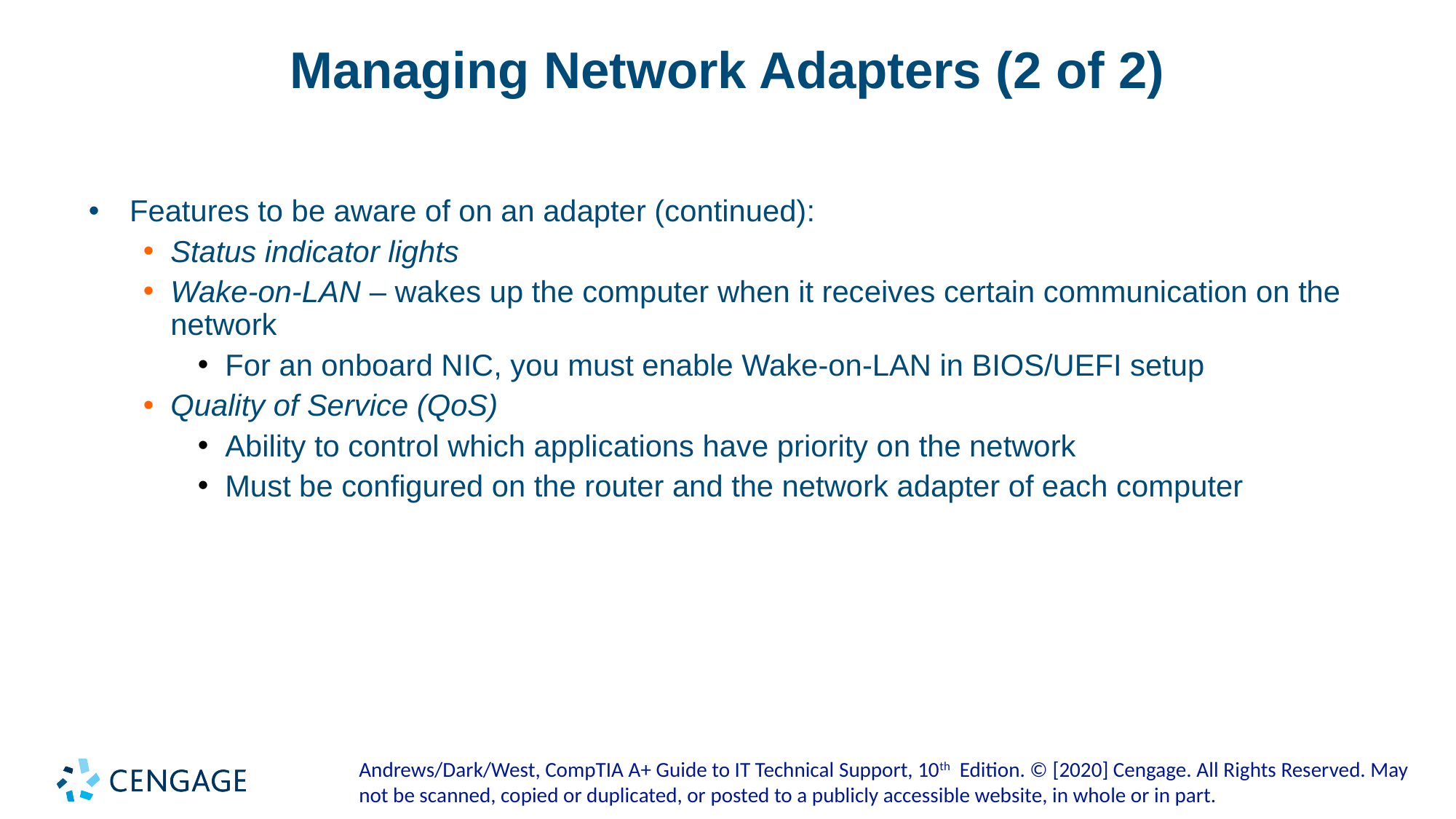

# Managing Network Adapters (2 of 2)
Features to be aware of on an adapter (continued):
Status indicator lights
Wake-on-LAN – wakes up the computer when it receives certain communication on the network
For an onboard NIC, you must enable Wake-on-LAN in BIOS/UEFI setup
Quality of Service (QoS)
Ability to control which applications have priority on the network
Must be configured on the router and the network adapter of each computer